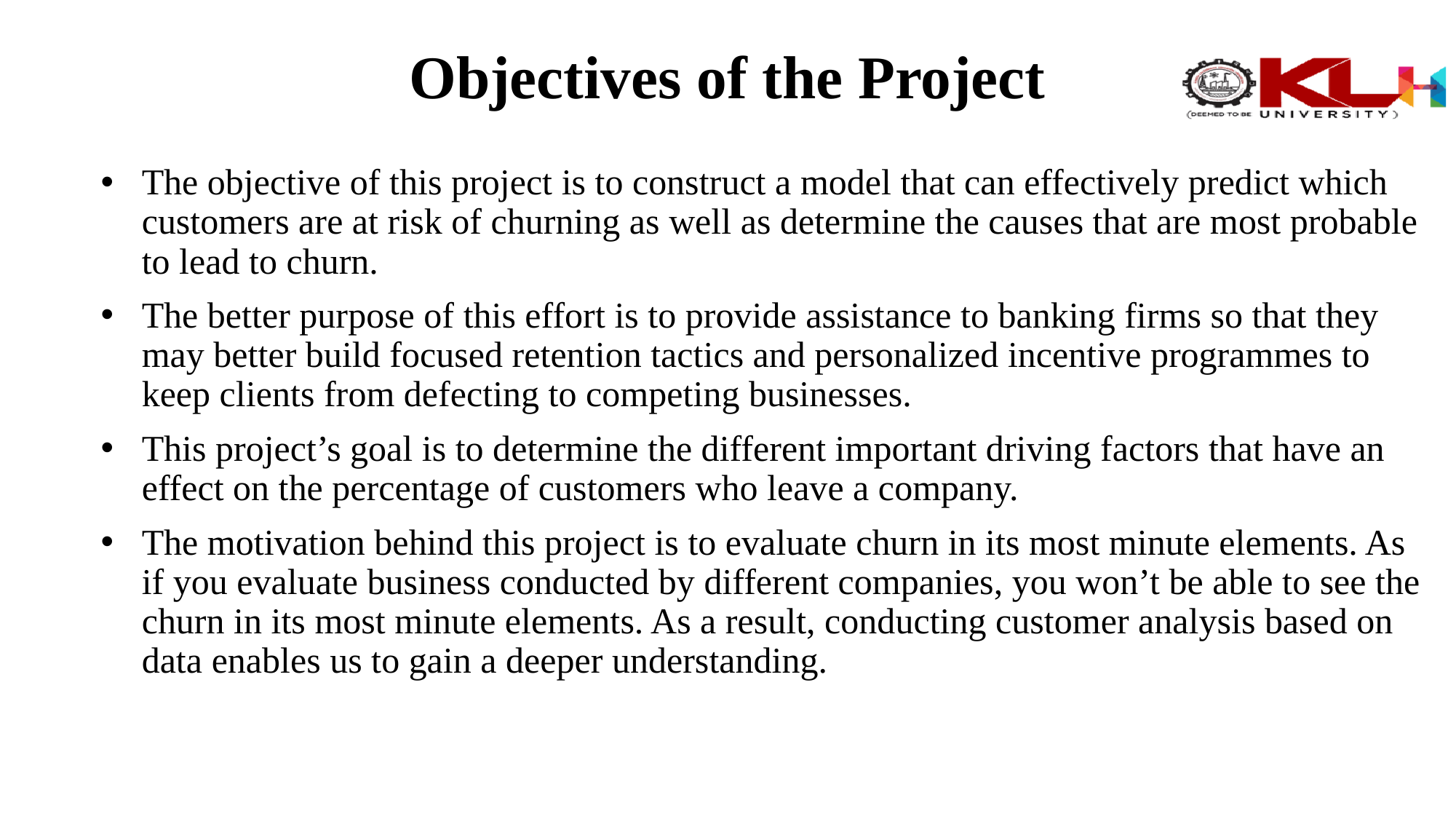

# Objectives of the Project
The objective of this project is to construct a model that can effectively predict which customers are at risk of churning as well as determine the causes that are most probable to lead to churn.
The better purpose of this effort is to provide assistance to banking firms so that they may better build focused retention tactics and personalized incentive programmes to keep clients from defecting to competing businesses.
This project’s goal is to determine the different important driving factors that have an effect on the percentage of customers who leave a company.
The motivation behind this project is to evaluate churn in its most minute elements. As if you evaluate business conducted by different companies, you won’t be able to see the churn in its most minute elements. As a result, conducting customer analysis based on data enables us to gain a deeper understanding.